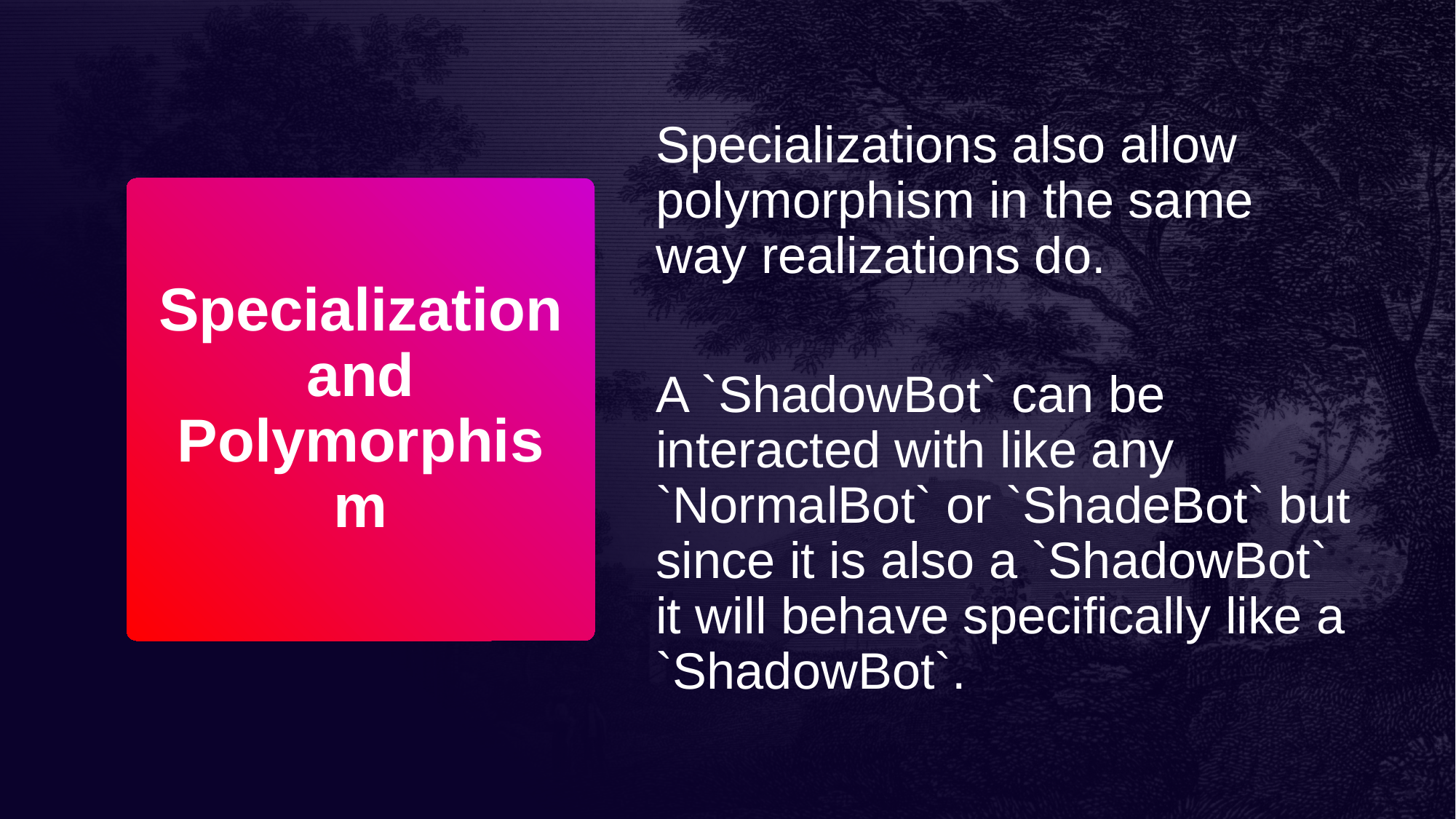

Specializations also allow polymorphism in the same way realizations do.

A `ShadowBot` can be interacted with like any `NormalBot` or `ShadeBot` but since it is also a `ShadowBot` it will behave specifically like a `ShadowBot`.
# Specialization and Polymorphism